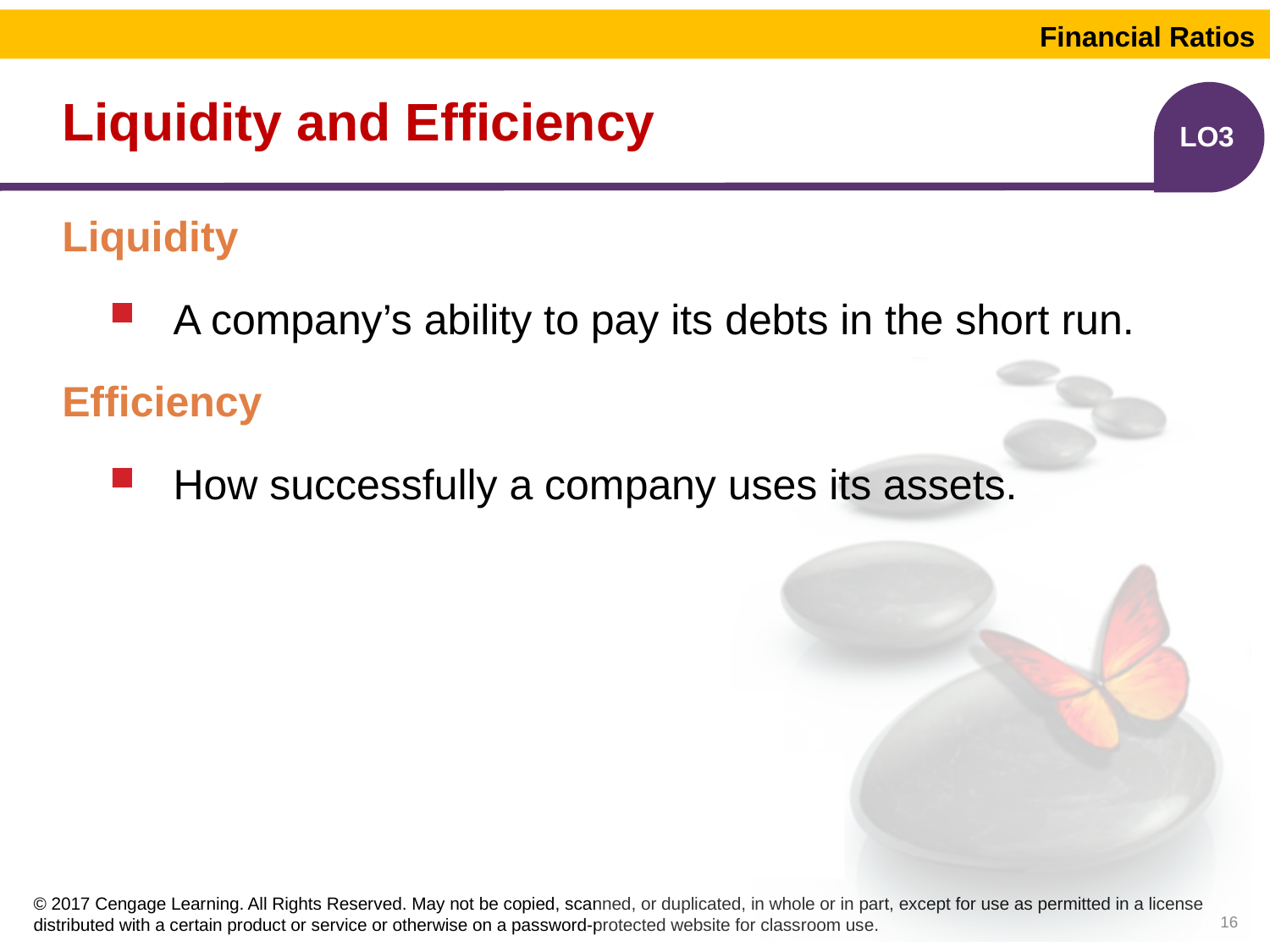

Financial Ratios
# Liquidity and Efficiency
LO3
Liquidity
A company’s ability to pay its debts in the short run.
Efficiency
How successfully a company uses its assets.

16